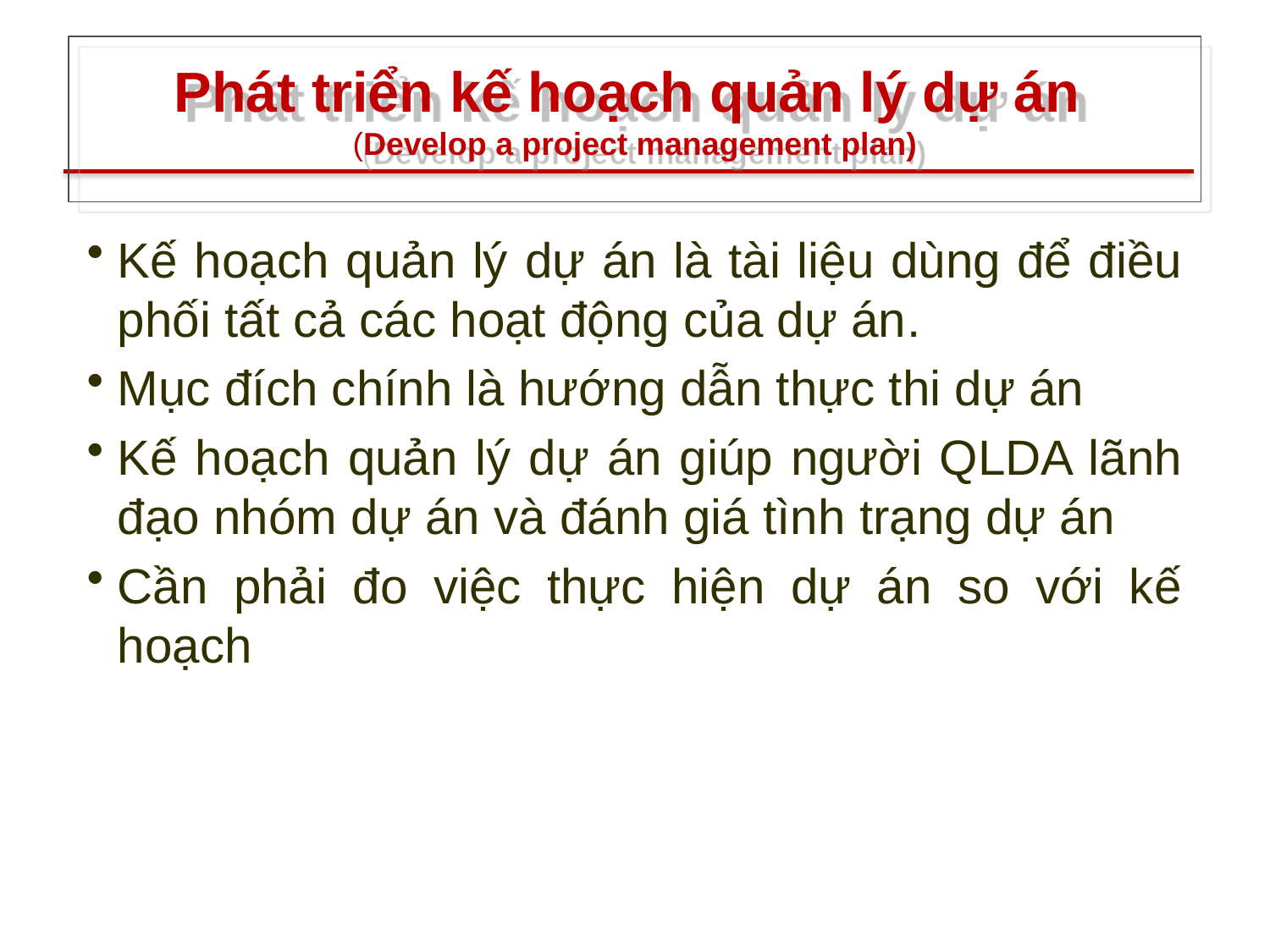

# Phát triển kế hoạch quản lý dự án (Develop a project management plan)
Kế hoạch quản lý dự án là tài liệu dùng để điều phối tất cả các hoạt động của dự án.
Mục đích chính là hướng dẫn thực thi dự án
Kế hoạch quản lý dự án giúp người QLDA lãnh đạo nhóm dự án và đánh giá tình trạng dự án
Cần phải đo việc thực hiện dự án so với kế hoạch